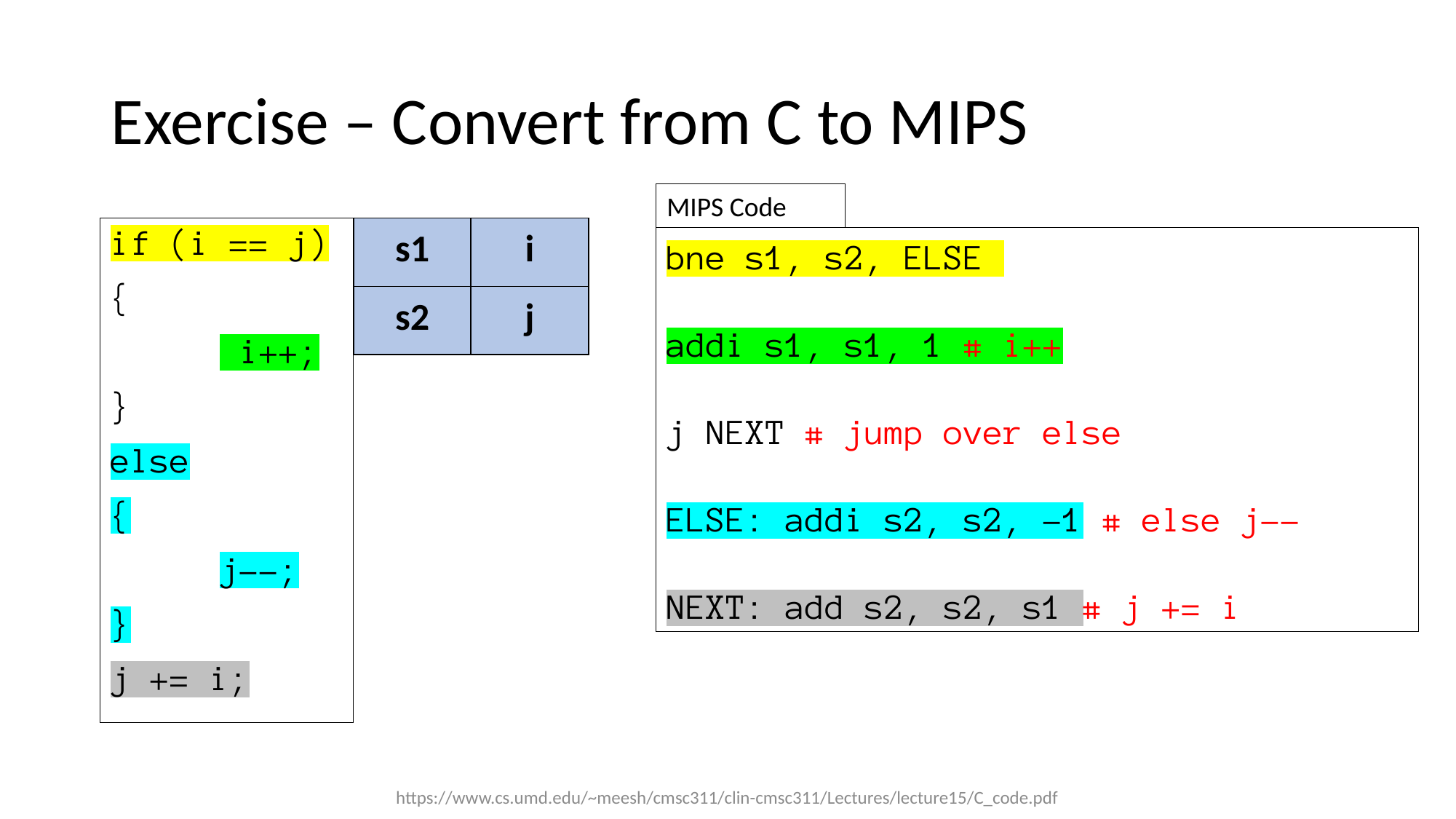

# Exercise – Convert from C to MIPS
MIPS Code
if (i == j)
{
	 i++;
}
else
{
	j--;
}
j += i;
| s1 | i |
| --- | --- |
| s2 | j |
bne s1, s2, ELSE

addi s1, s1, 1 # i++

j NEXT # jump over else

ELSE: addi s2, s2, -1 # else j--

NEXT: add s2, s2, s1 # j += i
https://www.cs.umd.edu/~meesh/cmsc311/clin-cmsc311/Lectures/lecture15/C_code.pdf